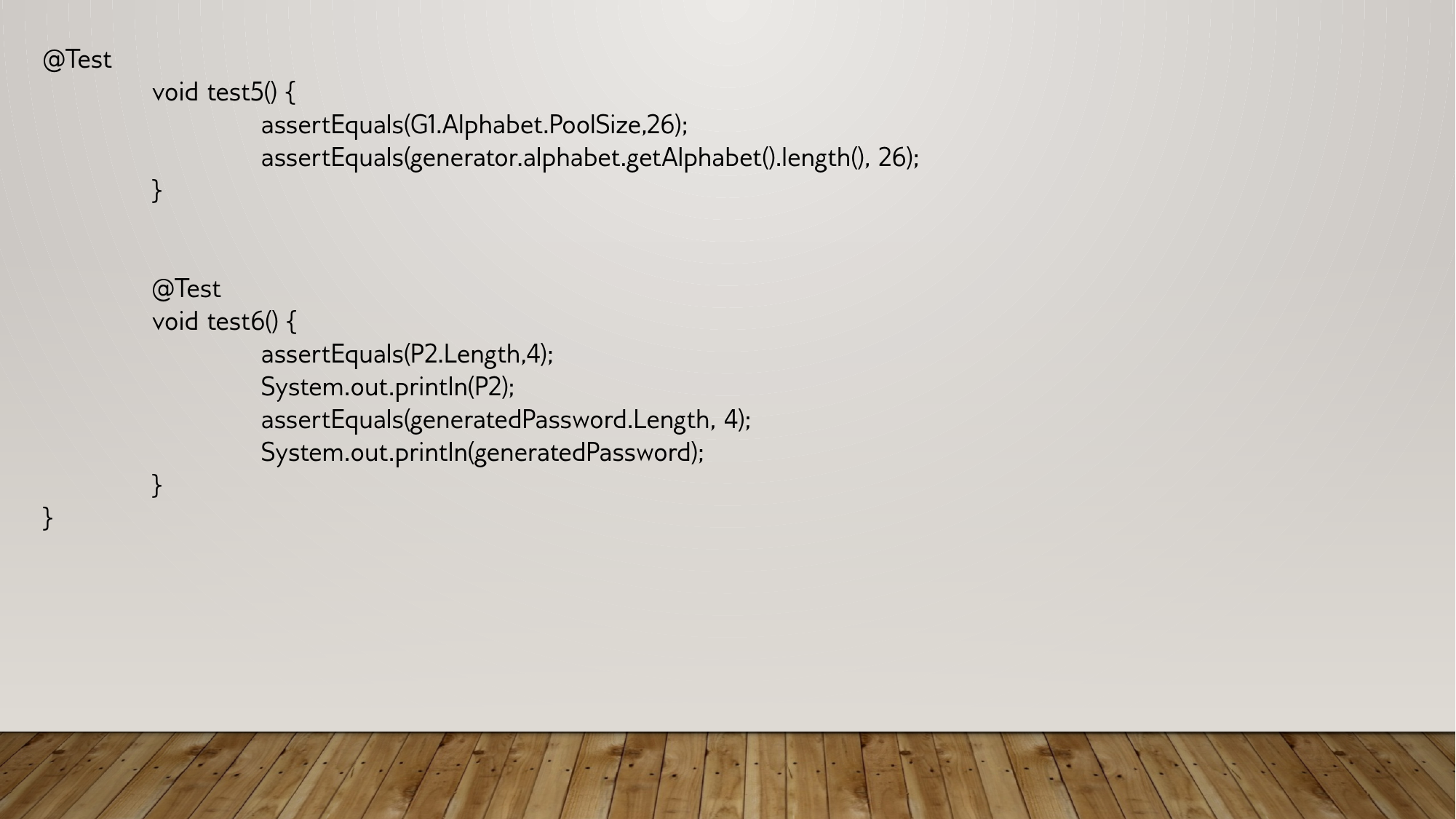

@Test
	void test5() {
		assertEquals(G1.Alphabet.PoolSize,26);
		assertEquals(generator.alphabet.getAlphabet().length(), 26);
	}

	@Test
	void test6() {
		assertEquals(P2.Length,4);
		System.out.println(P2);
		assertEquals(generatedPassword.Length, 4);
		System.out.println(generatedPassword);
	}
}